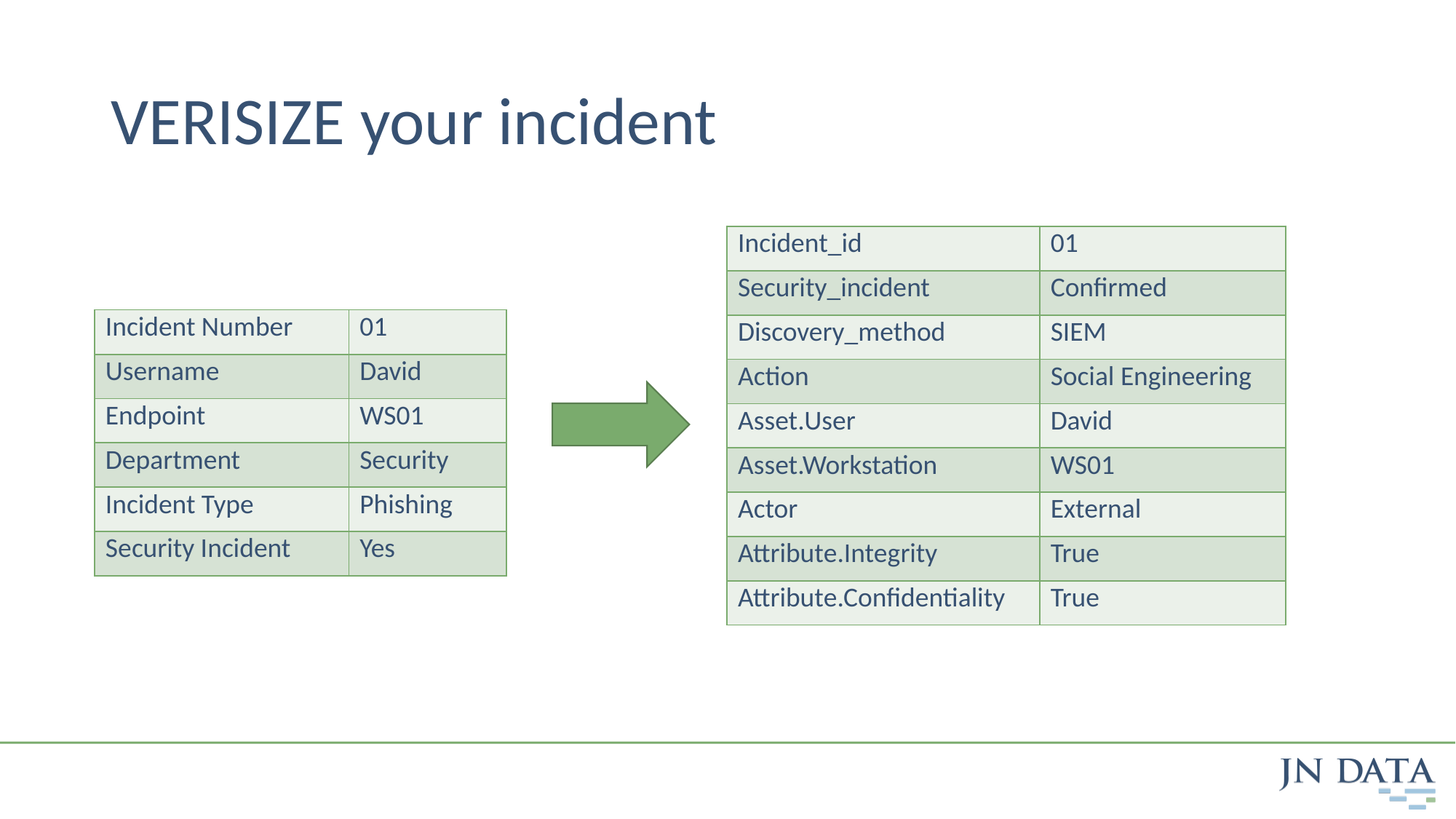

# VERISIZE your incident
| Incident\_id | 01 |
| --- | --- |
| Security\_incident | Confirmed |
| Discovery\_method | SIEM |
| Action | Social Engineering |
| Asset.User | David |
| Asset.Workstation | WS01 |
| Actor | External |
| Attribute.Integrity | True |
| Attribute.Confidentiality | True |
| Incident Number | 01 |
| --- | --- |
| Username | David |
| Endpoint | WS01 |
| Department | Security |
| Incident Type | Phishing |
| Security Incident | Yes |